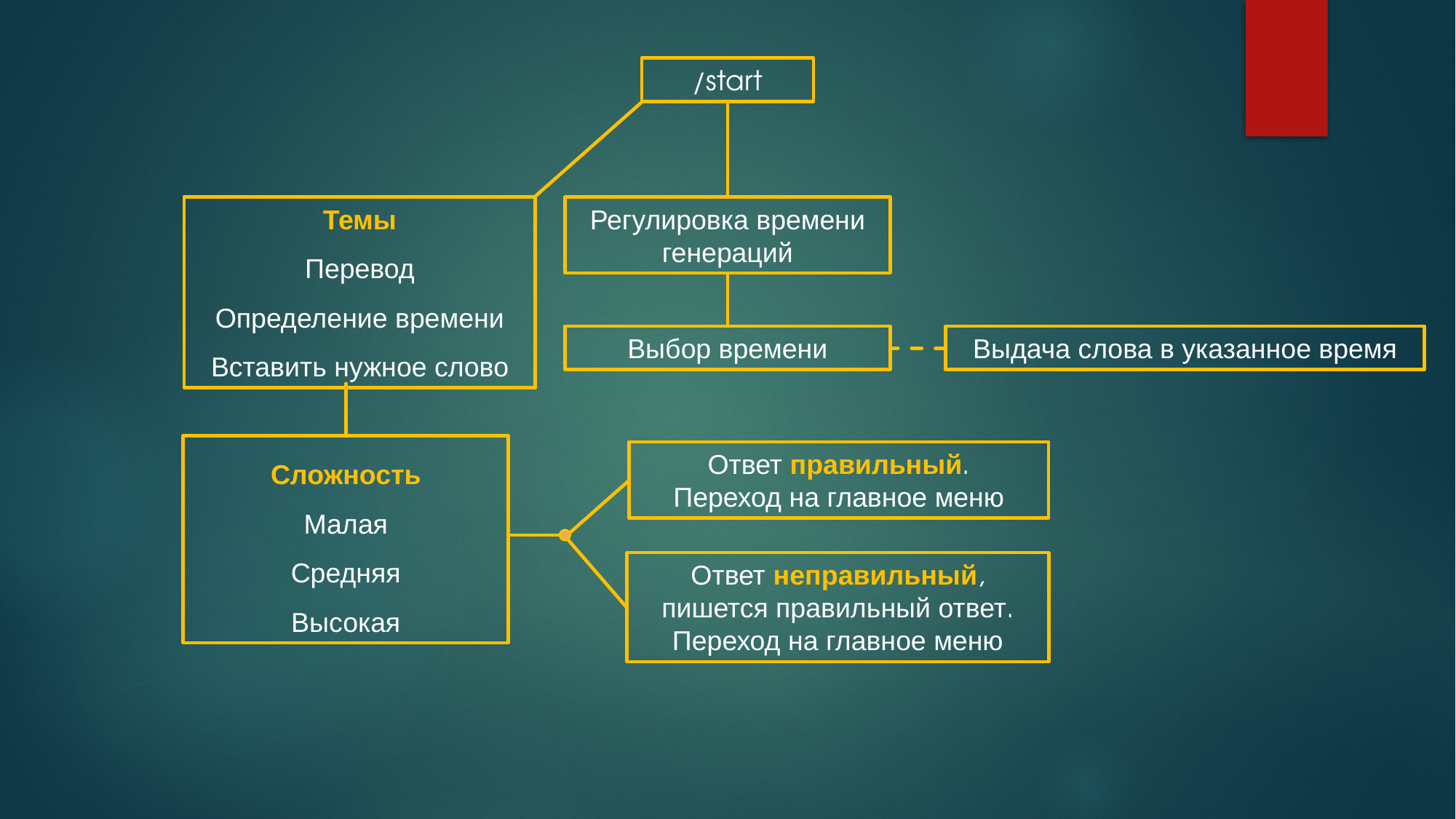

/start
Темы
Перевод
Определение времени
Вставить нужное слово
Регулировка времени генераций
Выбор времени
Выдача слова в указанное время
Сложность
Малая
Средняя
Высокая
Ответ правильный.
Переход на главное меню

Ответ неправильный, пишется правильный ответ.
Переход на главное меню